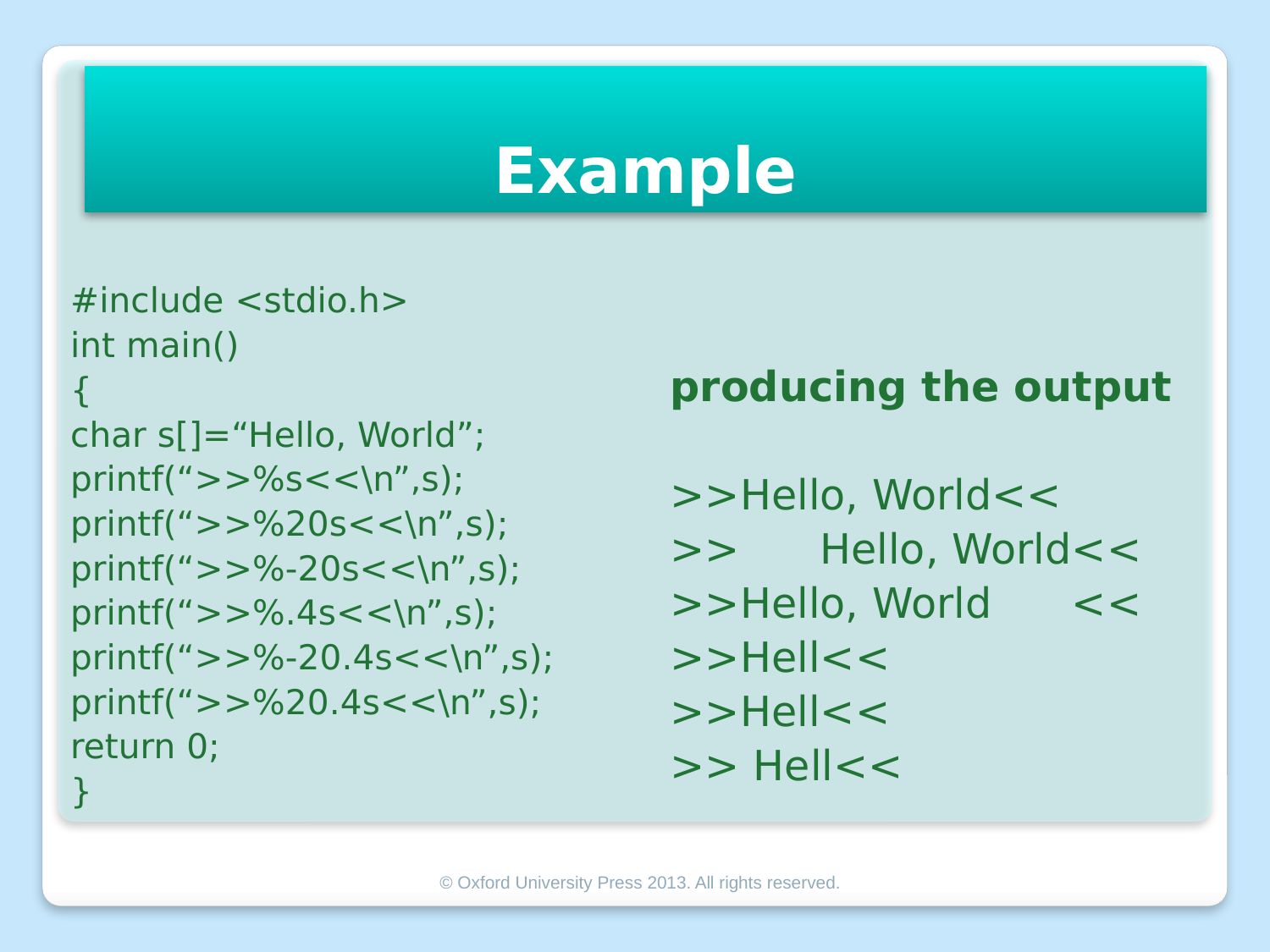

Example
#include <stdio.h>
int main()
{
char s[]=“Hello, World”;
printf(“>>%s<<\n”,s);
printf(“>>%20s<<\n”,s);
printf(“>>%-20s<<\n”,s);
printf(“>>%.4s<<\n”,s);
printf(“>>%-20.4s<<\n”,s);
printf(“>>%20.4s<<\n”,s);
return 0;
}

producing the output

>>Hello, World<<
>>      Hello, World<<
>>Hello, World      <<
>>Hell<<
>>Hell<<
>> Hell<<

© Oxford University Press 2013. All rights reserved.